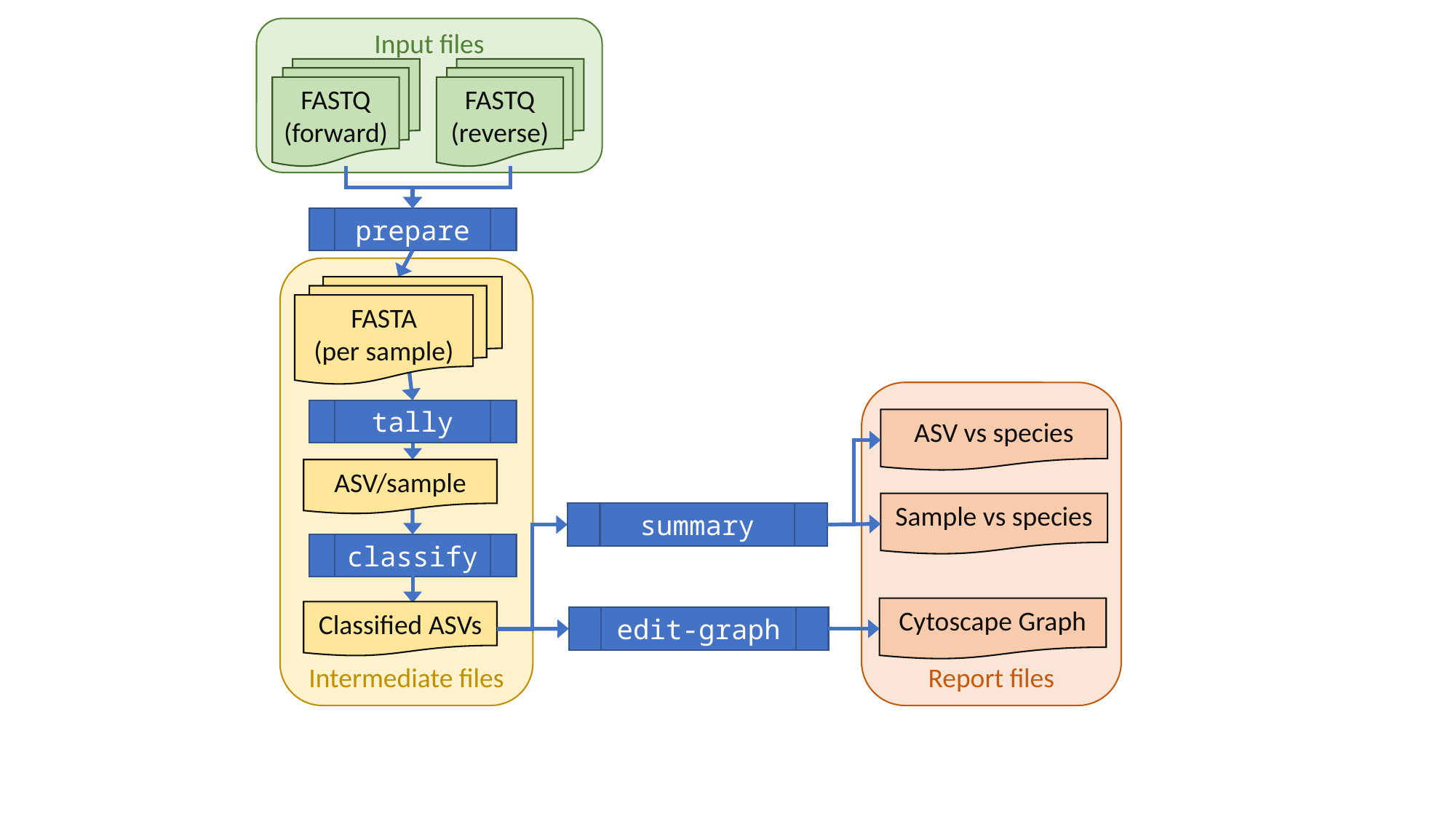

Input files
FASTQ
(forward)
FASTQ
(reverse)
prepare
Intermediate files
FASTA
(per sample)
Report files
tally
ASV vs species
ASV/sample
Sample vs species
summary
classify
Cytoscape Graph
Classified ASVs
edit-graph